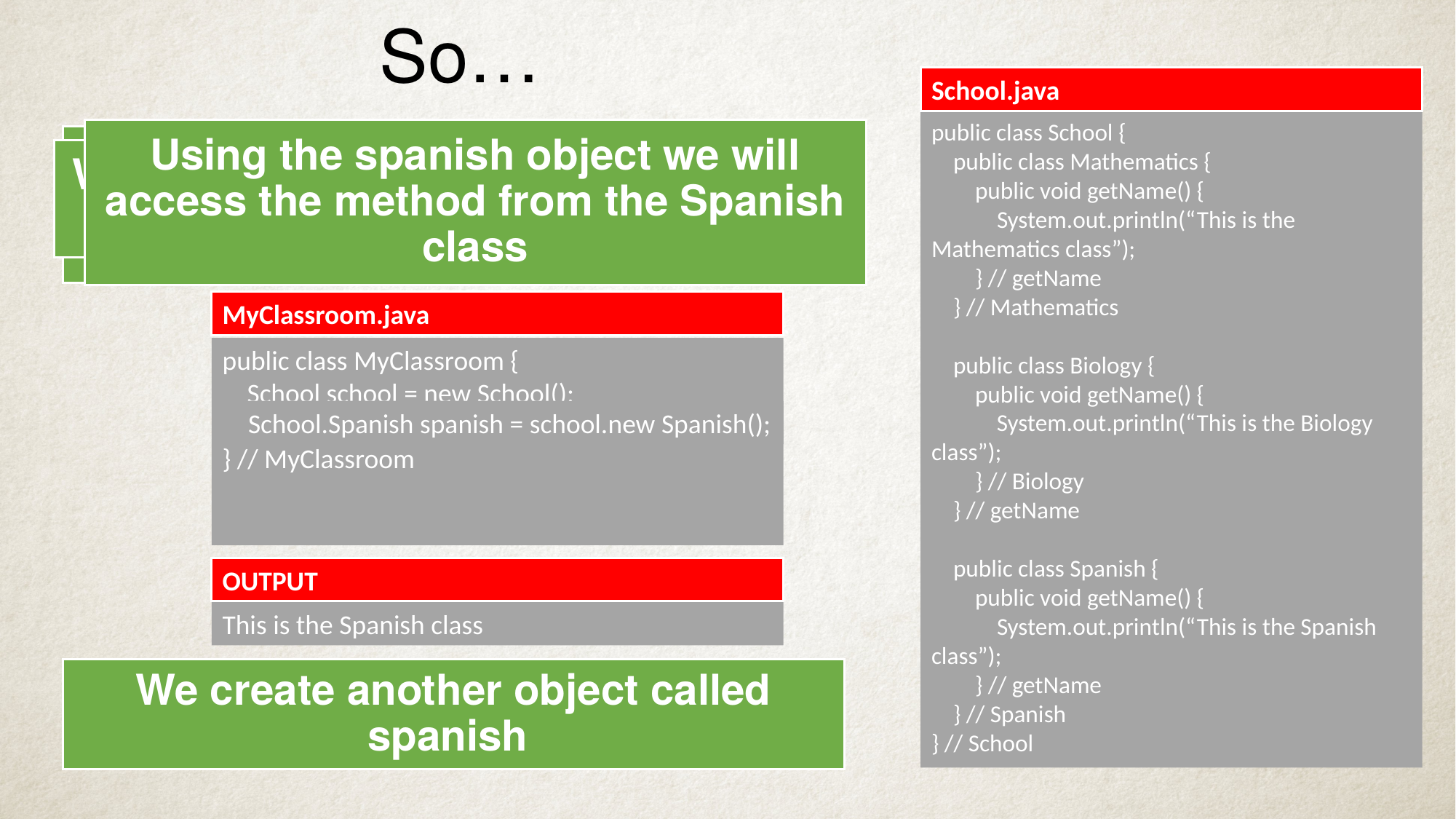

# So…
School.java
public class School {
    public class Mathematics {
        public void getName() {
            System.out.println(“This is the                Mathematics class”);
        } // getName
    } // Mathematics

    public class Biology {
        public void getName() {
            System.out.println(“This is the Biology class”);
        } // Biology
    } // getName

    public class Spanish {
        public void getName() {
            System.out.println(“This is the Spanish class”);
        } // getName
    } // Spanish
} // School
Using the spanish object we will access the method from the Spanish class
Our classroom is going to have the main method and give information about the School
We access the Spanish class first with the following syntax
MyClassroom.java
public class MyClassroom {
    School school = new School();

} // MyClassroom

School.Spanish spanish = school.new Spanish();
OUTPUT
This is the Spanish class
We create another object called spanish
We will create an object called school